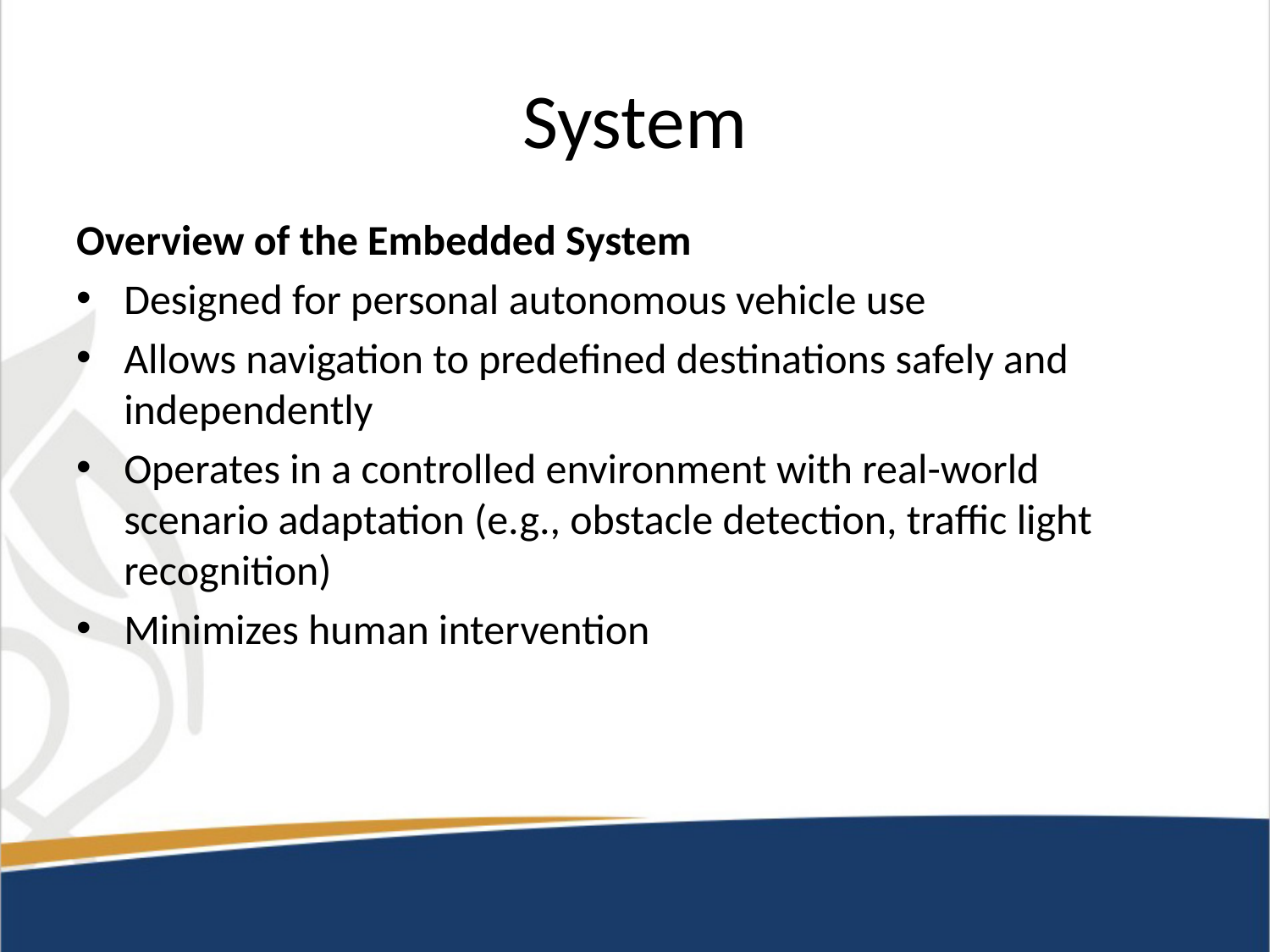

# System
Overview of the Embedded System
Designed for personal autonomous vehicle use
Allows navigation to predefined destinations safely and independently
Operates in a controlled environment with real-world scenario adaptation (e.g., obstacle detection, traffic light recognition)
Minimizes human intervention